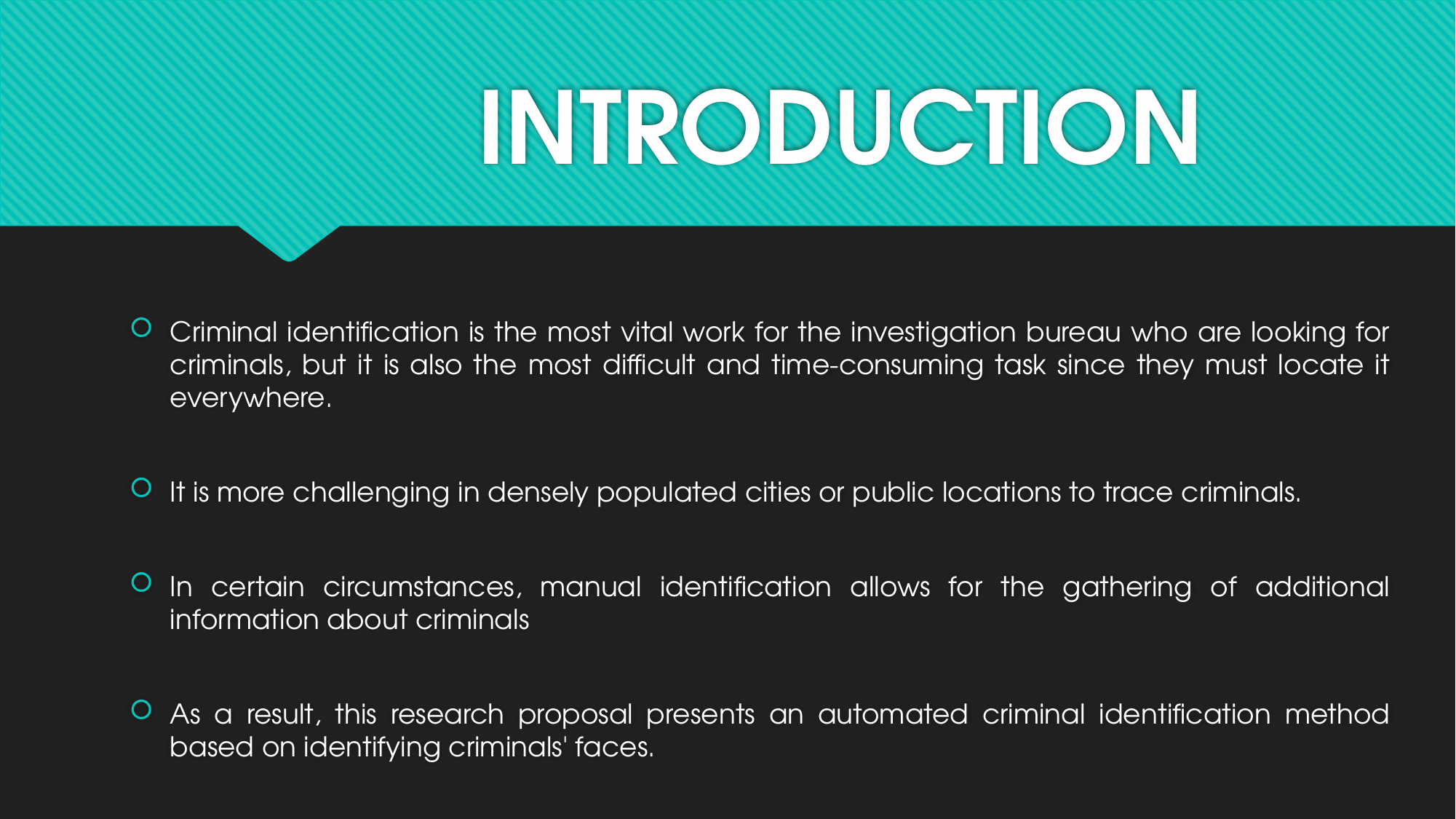

# INTRODUCTION
Criminal identification is the most vital work for the investigation bureau who are looking for criminals, but it is also the most difficult and time-consuming task since they must locate it everywhere.

It is more challenging in densely populated cities or public locations to trace criminals.

In certain circumstances, manual identification allows for the gathering of additional information about criminals

As a result, this research proposal presents an automated criminal identification method based on identifying criminals' faces.